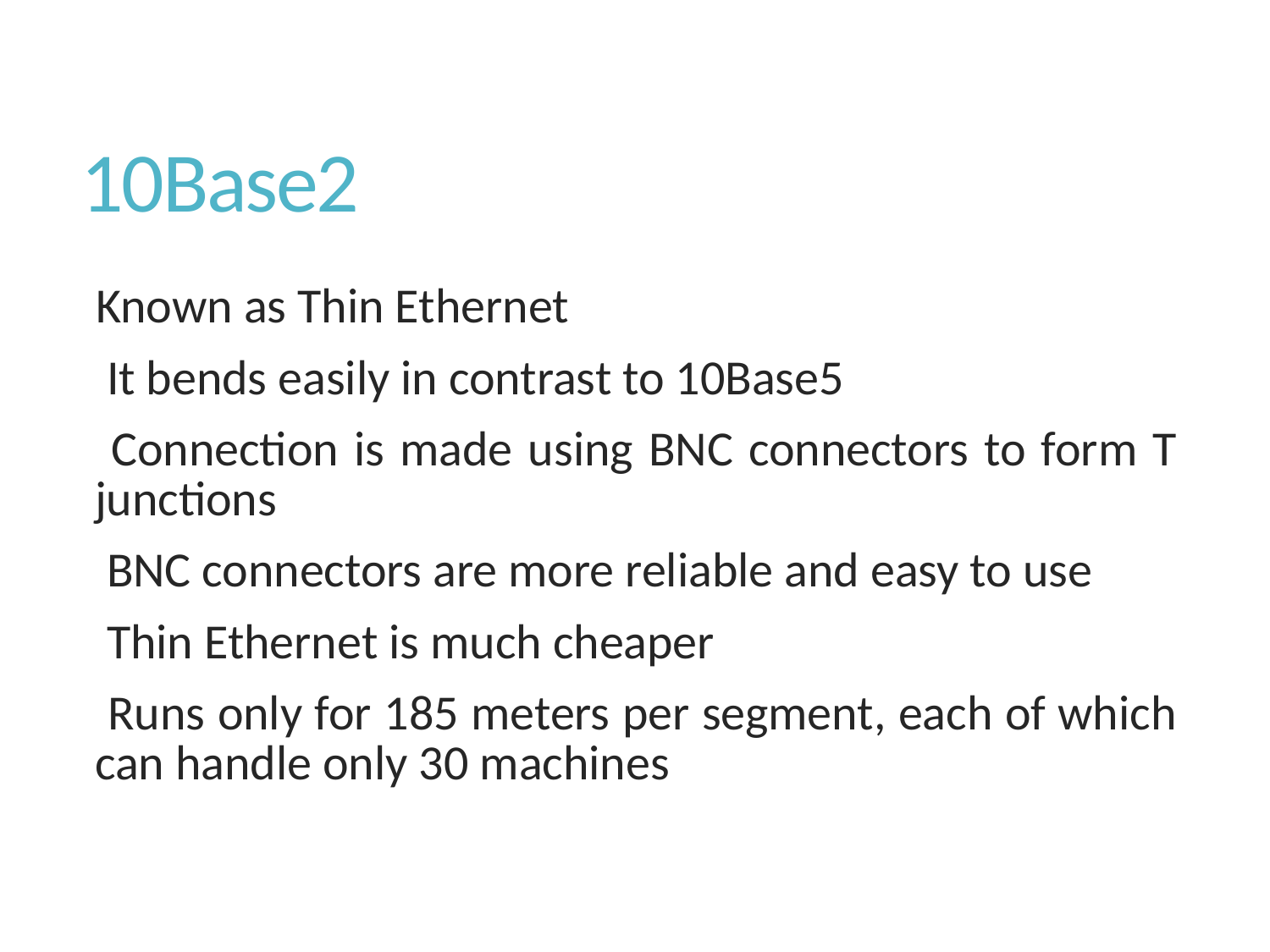

# 10Base2
Known as Thin Ethernet
 It bends easily in contrast to 10Base5
 Connection is made using BNC connectors to form T junctions
 BNC connectors are more reliable and easy to use
 Thin Ethernet is much cheaper
 Runs only for 185 meters per segment, each of which can handle only 30 machines